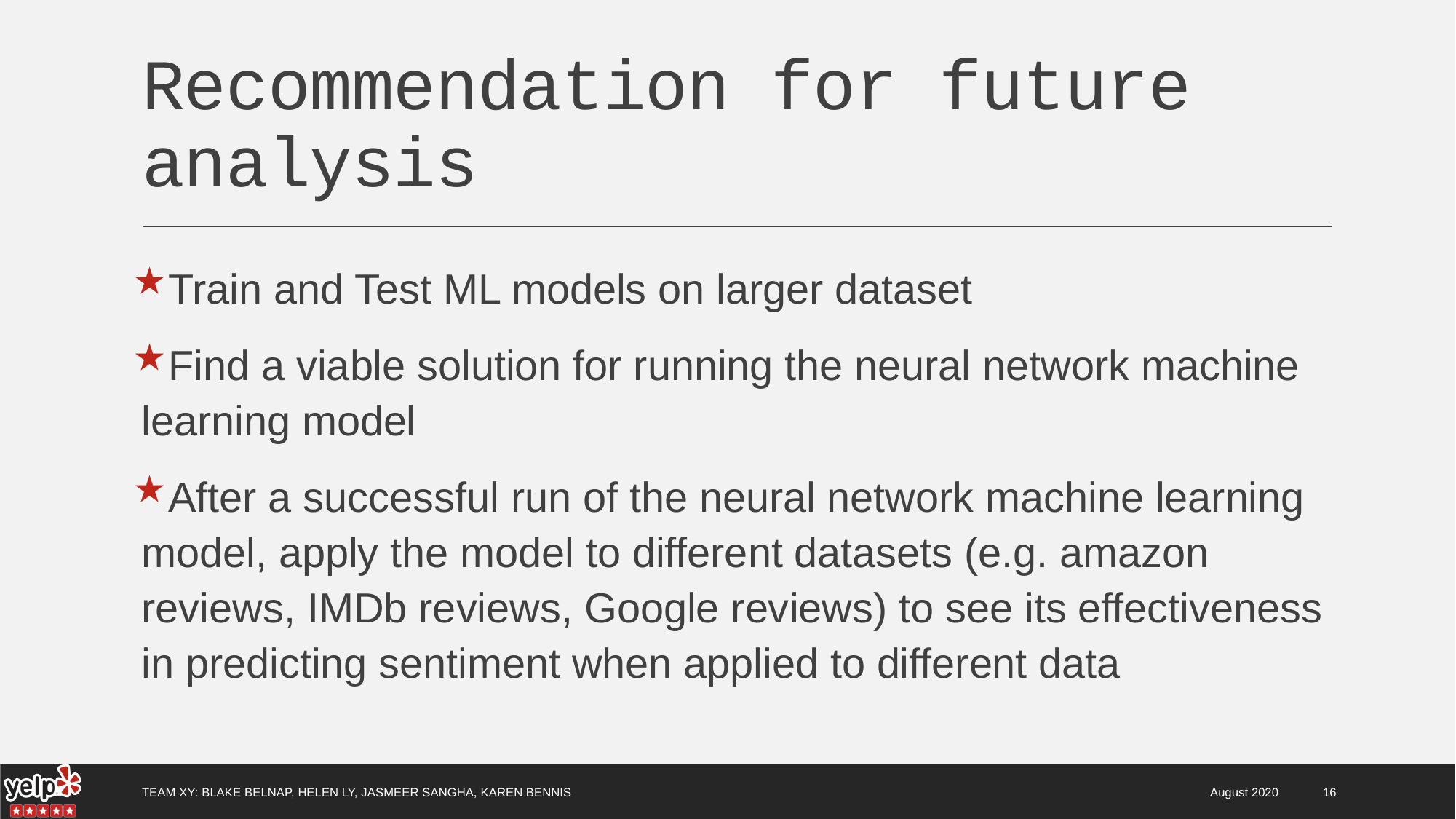

# Recommendation for future analysis
Train and Test ML models on larger dataset
Find a viable solution for running the neural network machine learning model
After a successful run of the neural network machine learning model, apply the model to different datasets (e.g. amazon reviews, IMDb reviews, Google reviews) to see its effectiveness in predicting sentiment when applied to different data
Team Xy: Blake Belnap, Helen Ly, Jasmeer Sangha, Karen Bennis
August 2020
16